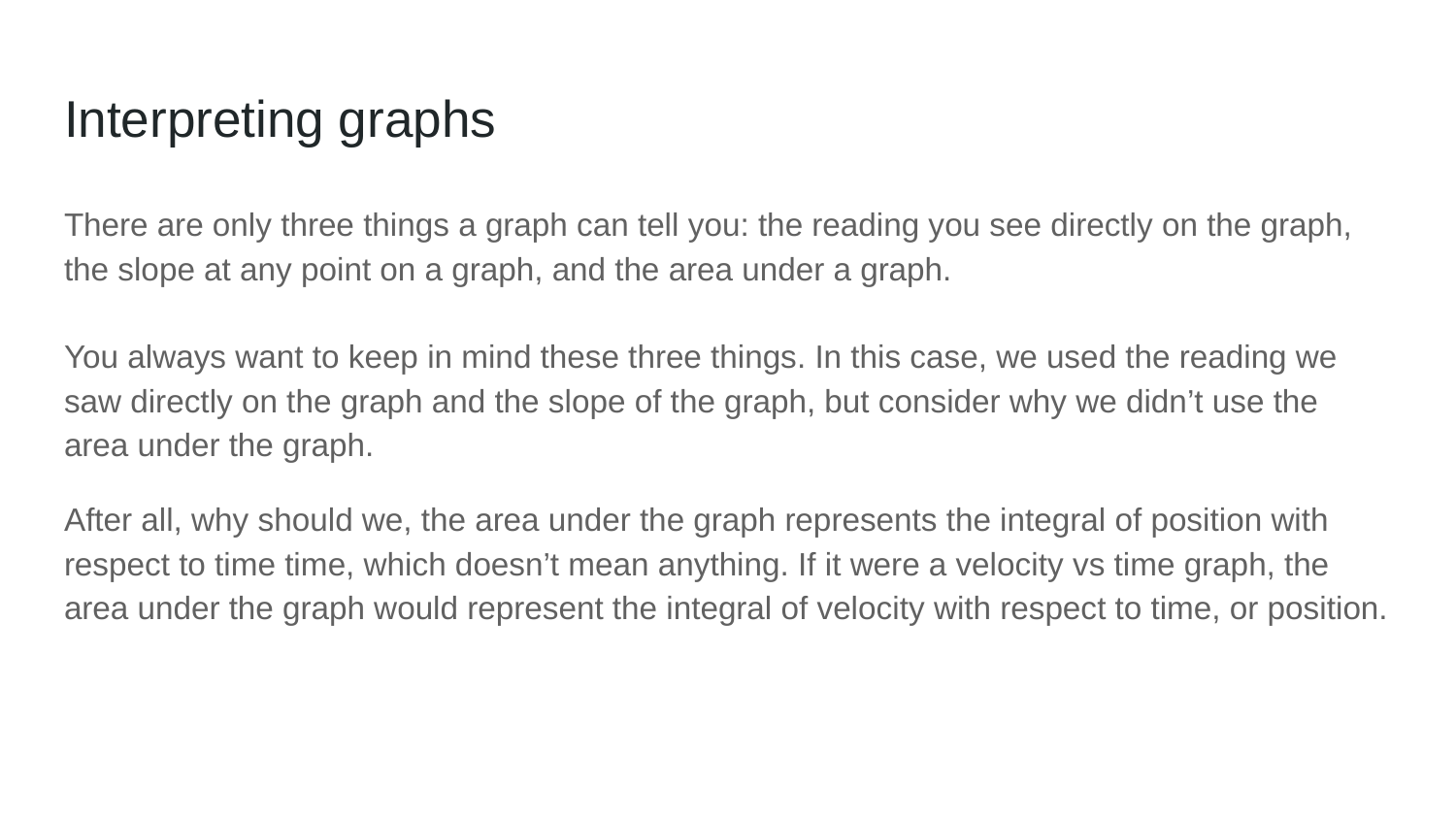

# Interpreting graphs
There are only three things a graph can tell you: the reading you see directly on the graph, the slope at any point on a graph, and the area under a graph.
You always want to keep in mind these three things. In this case, we used the reading we saw directly on the graph and the slope of the graph, but consider why we didn’t use the area under the graph.
After all, why should we, the area under the graph represents the integral of position with respect to time time, which doesn’t mean anything. If it were a velocity vs time graph, the area under the graph would represent the integral of velocity with respect to time, or position.